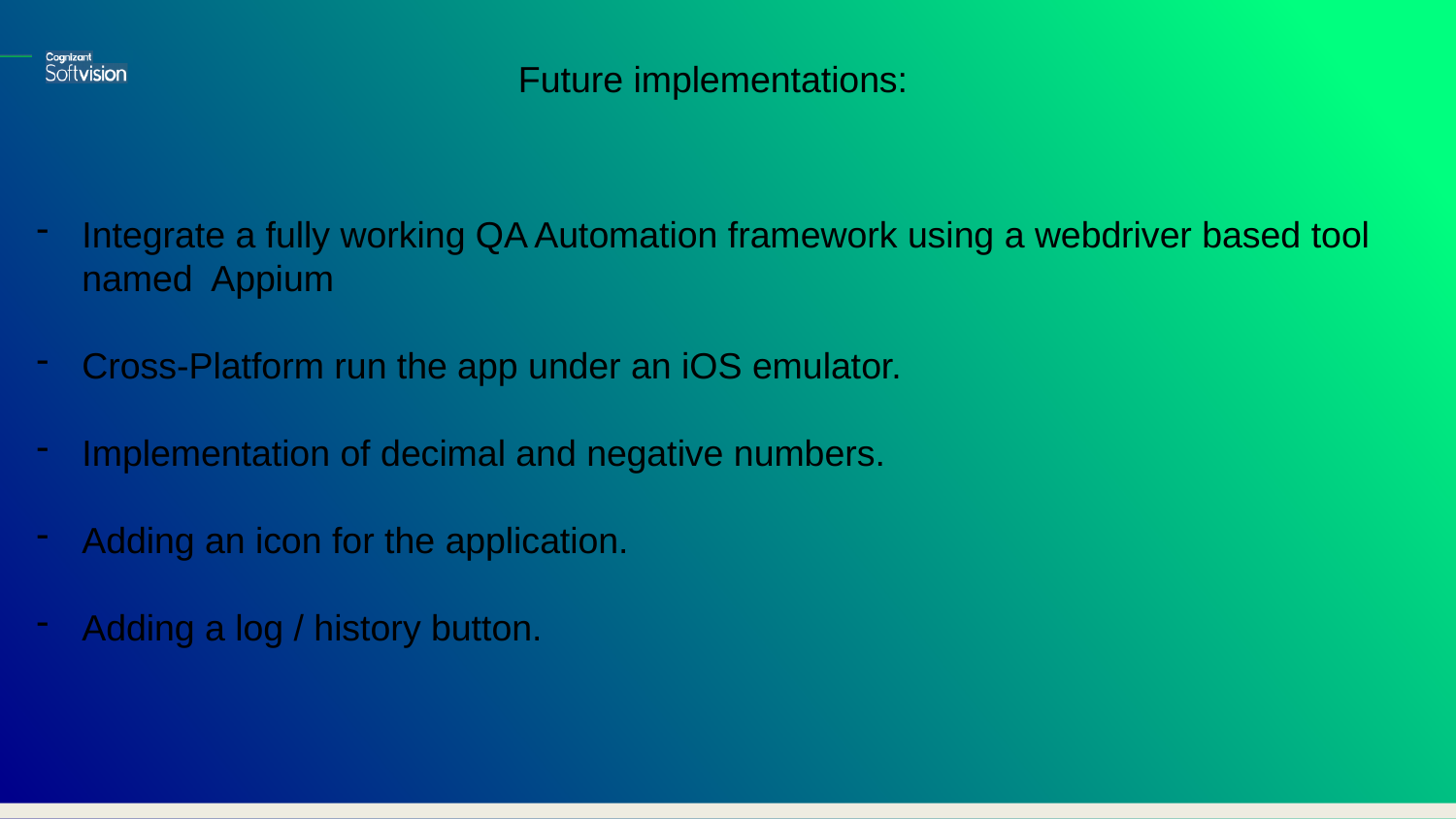

Future implementations:
Integrate a fully working QA Automation framework using a webdriver based tool named  Appium

Cross-Platform run the app under an iOS emulator.

Implementation of decimal and negative numbers.

Adding an icon for the application.

Adding a log / history button.